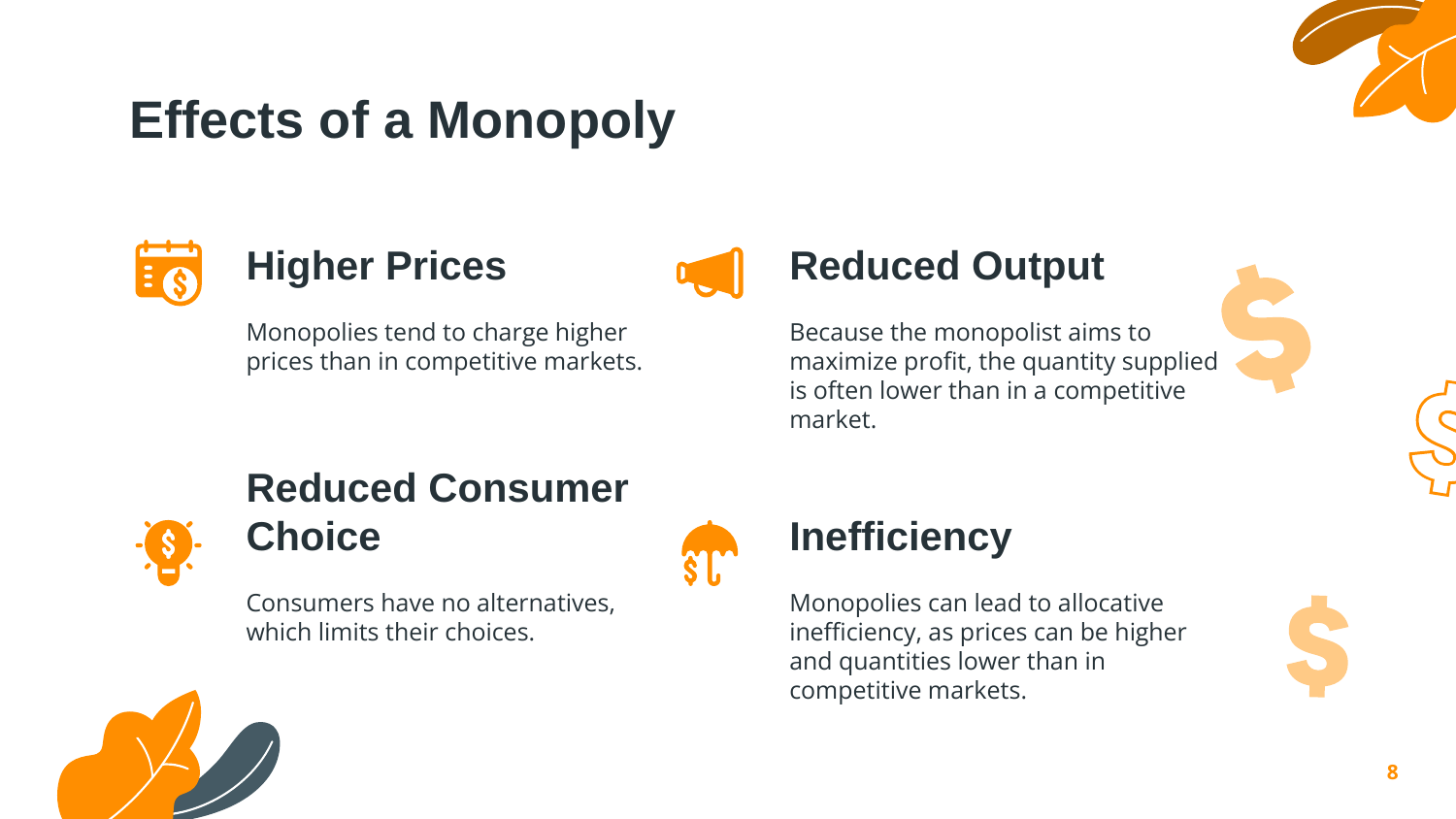

Effects of a Monopoly

# Higher Prices
Reduced Output

Monopolies tend to charge higher prices than in competitive markets.
Because the monopolist aims to maximize profit, the quantity supplied is often lower than in a competitive market.
Reduced Consumer Choice
Inefficiency

Consumers have no alternatives, which limits their choices.
Monopolies can lead to allocative inefficiency, as prices can be higher and quantities lower than in competitive markets.

8